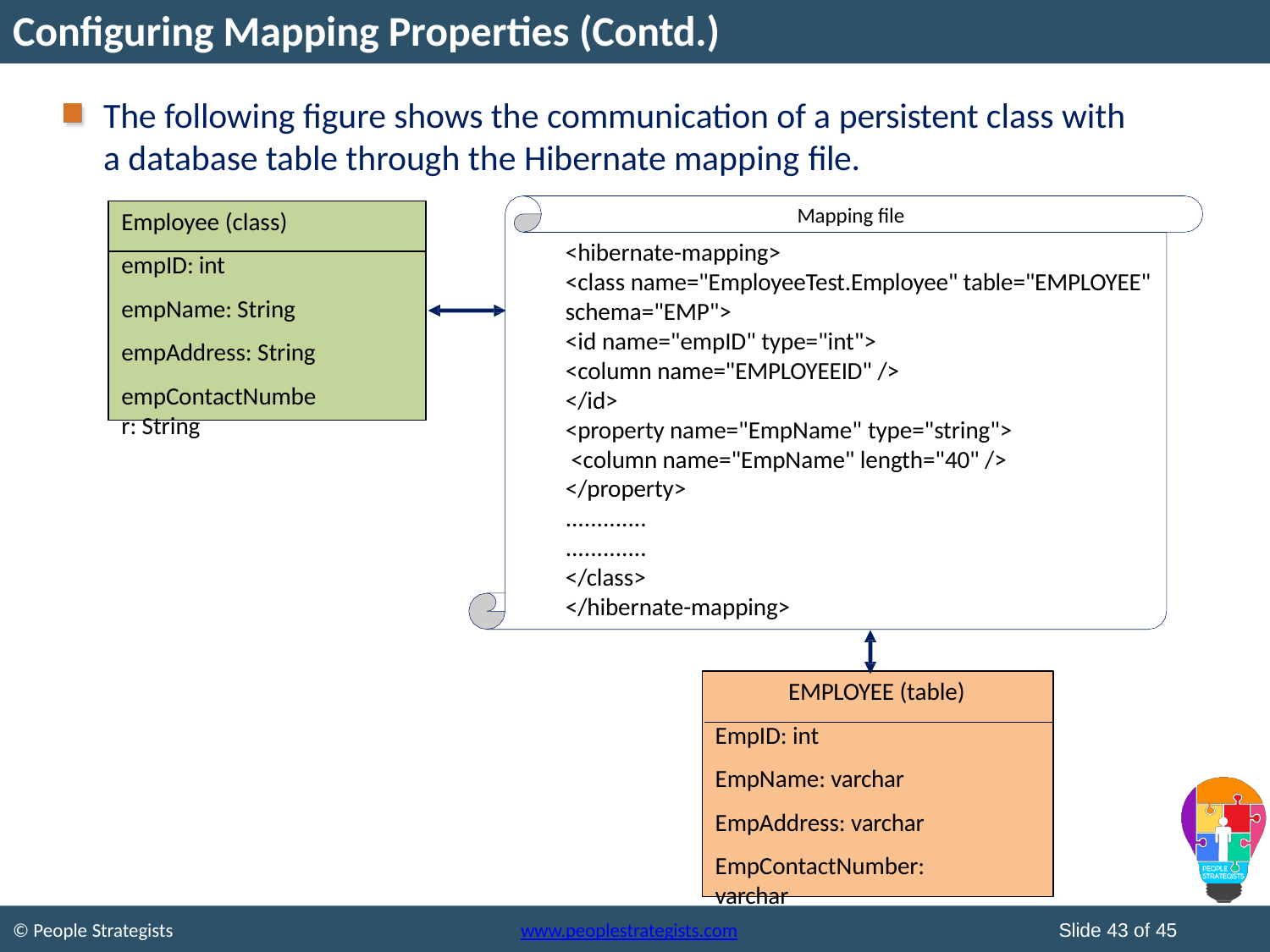

# Configuring Mapping Properties (Contd.)
The following figure shows the communication of a persistent class with  a database table through the Hibernate mapping file.

Mapping file
Employee (class)

empID: int  empName: String  empAddress: String
empContactNumber: String
<hibernate-mapping>
<class name="EmployeeTest.Employee" table="EMPLOYEE"  schema="EMP">
<id name="empID" type="int">
<column name="EMPLOYEEID" />
</id>
<property name="EmpName" type="string">
<column name="EmpName" length="40" />
</property>
.............
.............
</class>
</hibernate-mapping>

EMPLOYEE (table)
EmpID: int  EmpName: varchar  EmpAddress: varchar
EmpContactNumber: varchar

Slide 43 of 45
© People Strategists
www.peoplestrategists.com